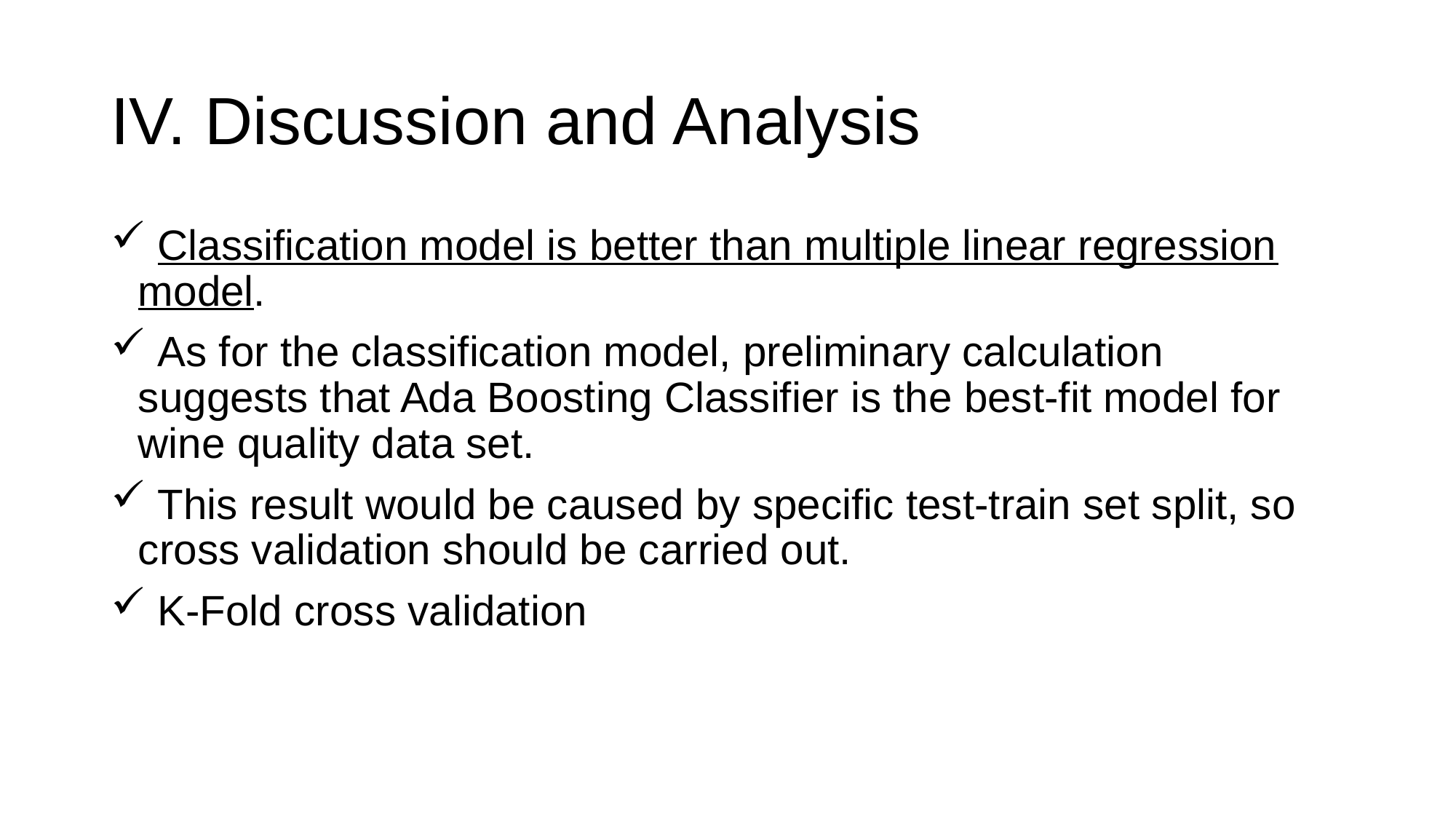

# IV. Discussion and Analysis
 Classification model is better than multiple linear regression model.
 As for the classification model, preliminary calculation suggests that Ada Boosting Classifier is the best-fit model for wine quality data set.
 This result would be caused by specific test-train set split, so  cross validation should be carried out.
 K-Fold cross validation